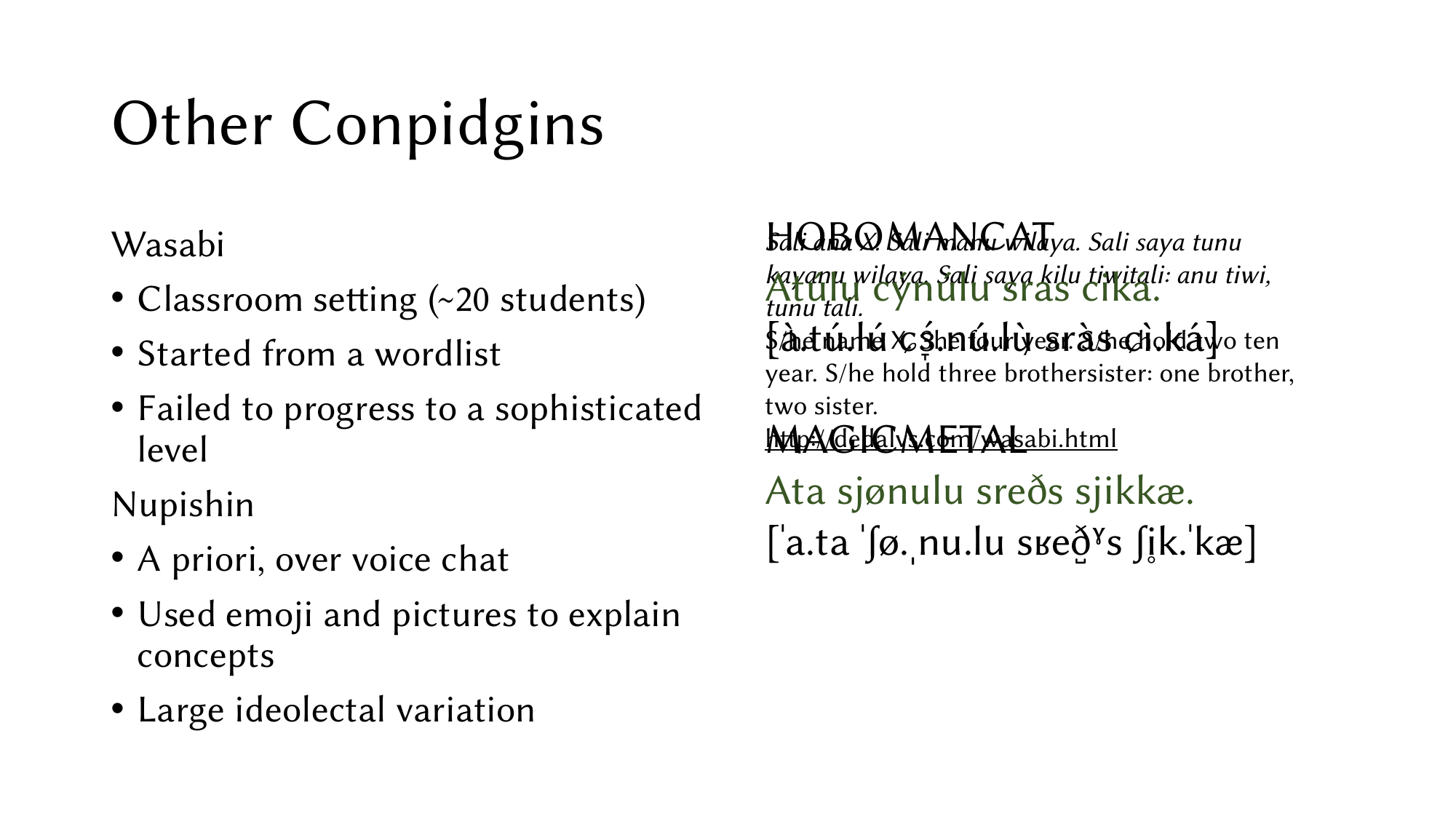

# Other Conpidgins
Hobomancat
Atúlu cýnúlu sras ciká.
[à.tú.lú ɕɜ̞́.nú.lù sràs ɕì.ká]

Magicmetal
Ata sjønulu sreðs sjikkæ.
[ˈa.ta ˈʃø.ˌnu.lu sʁeð̺ˠs ʃi̥k.ˈkæ]
Wasabi
Classroom setting (~20 students)
Started from a wordlist
Failed to progress to a sophisticated level
Nupishin
A priori, over voice chat
Used emoji and pictures to explain concepts
Large ideolectal variation
Sali ana X. Sali manu wilaya. Sali saya tunu kayanu wilaya. Sali saya kilu tiwitali: anu tiwi, tunu tali.
S/he name X. She four year. S/he hold two ten year. S/he hold three brothersister: one brother, two sister.
http://dedalvs.com/wasabi.html